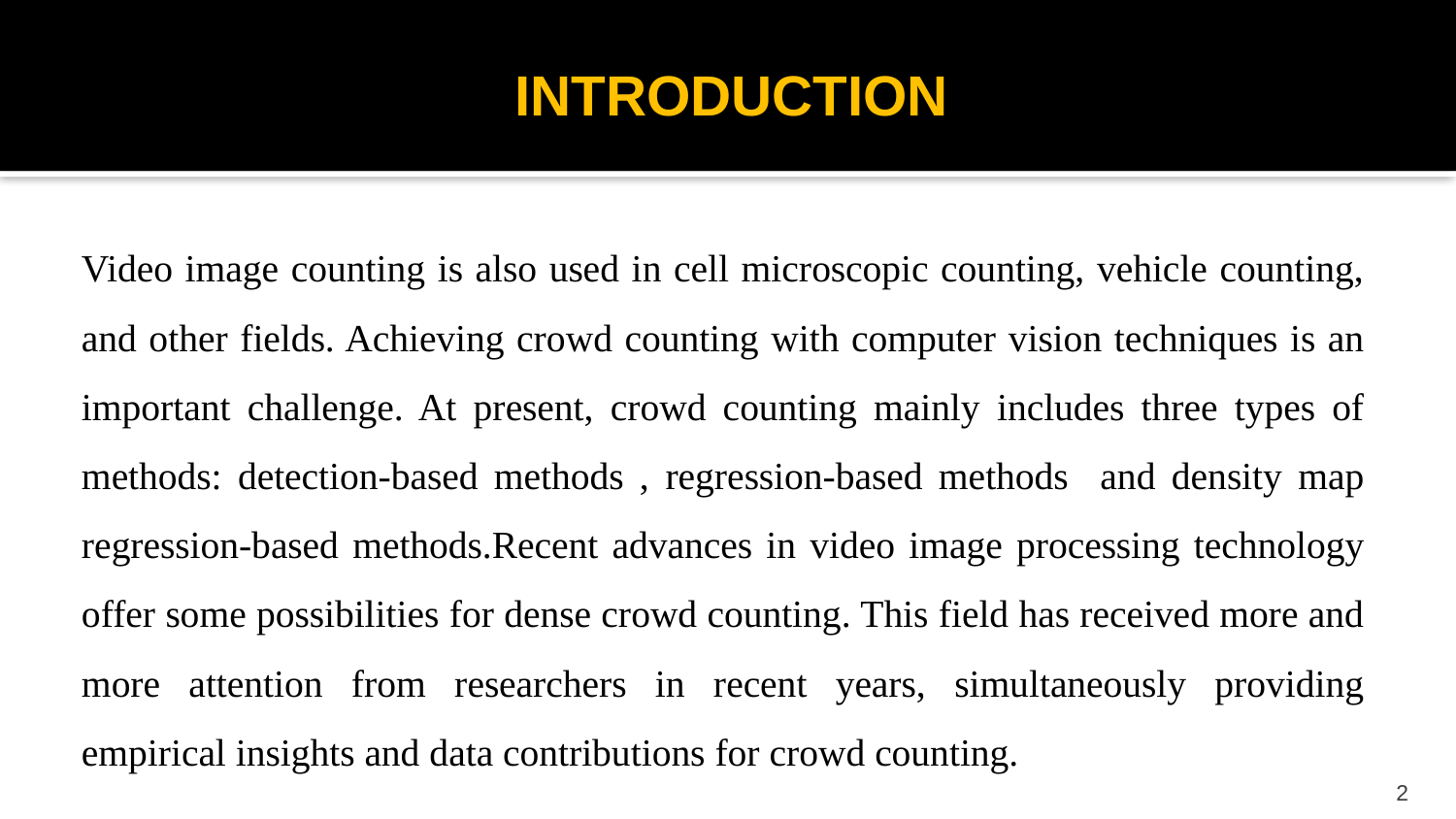

INTRODUCTION

Video image counting is also used in cell microscopic counting, vehicle counting, and other fields. Achieving crowd counting with computer vision techniques is an important challenge. At present, crowd counting mainly includes three types of methods: detection-based methods , regression-based methods  and density map regression-based methods.Recent advances in video image processing technology offer some possibilities for dense crowd counting. This field has received more and more attention from researchers in recent years, simultaneously providing empirical insights and data contributions for crowd counting.

2